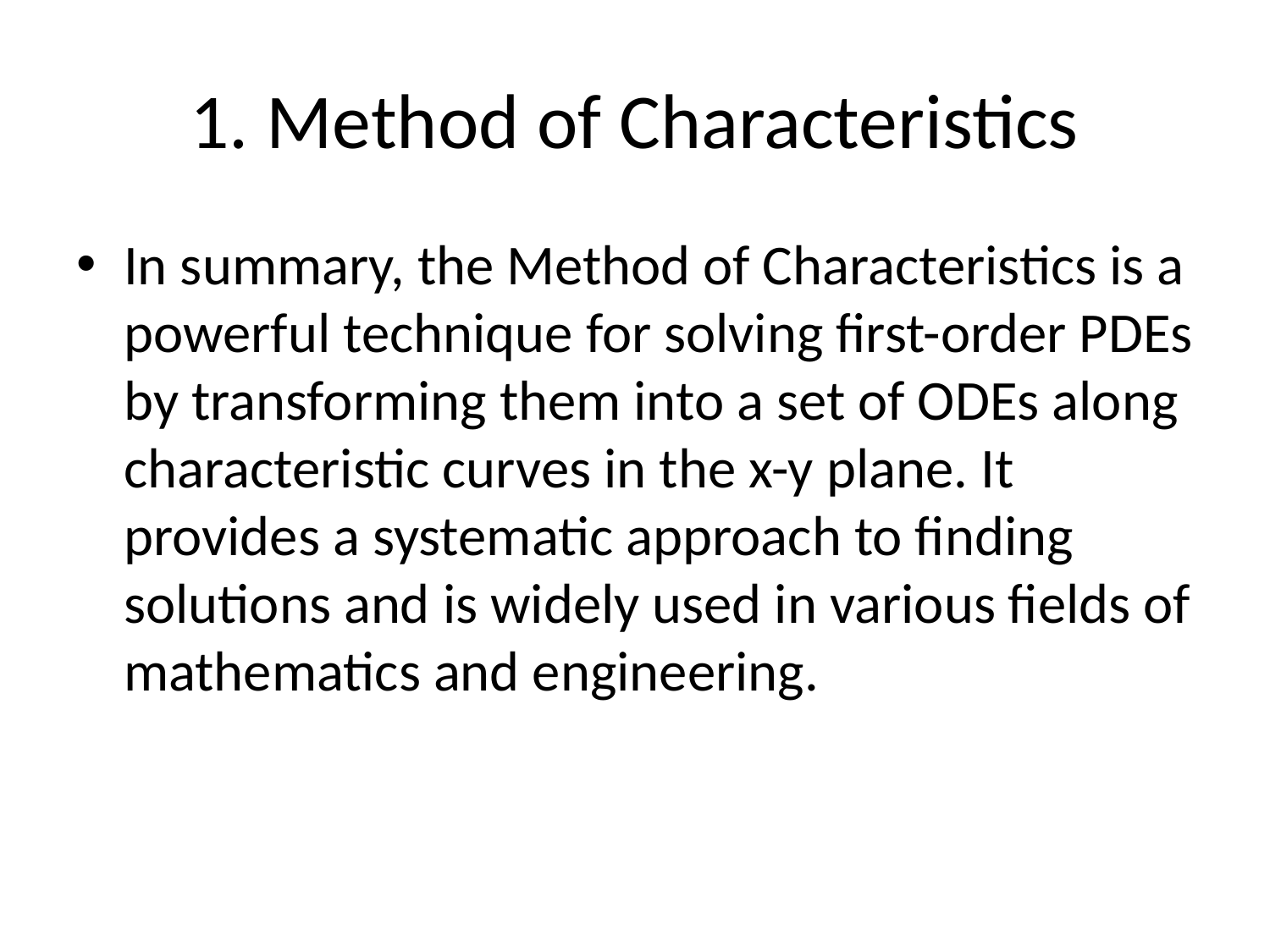

# 1. Method of Characteristics
In summary, the Method of Characteristics is a powerful technique for solving first-order PDEs by transforming them into a set of ODEs along characteristic curves in the x-y plane. It provides a systematic approach to finding solutions and is widely used in various fields of mathematics and engineering.